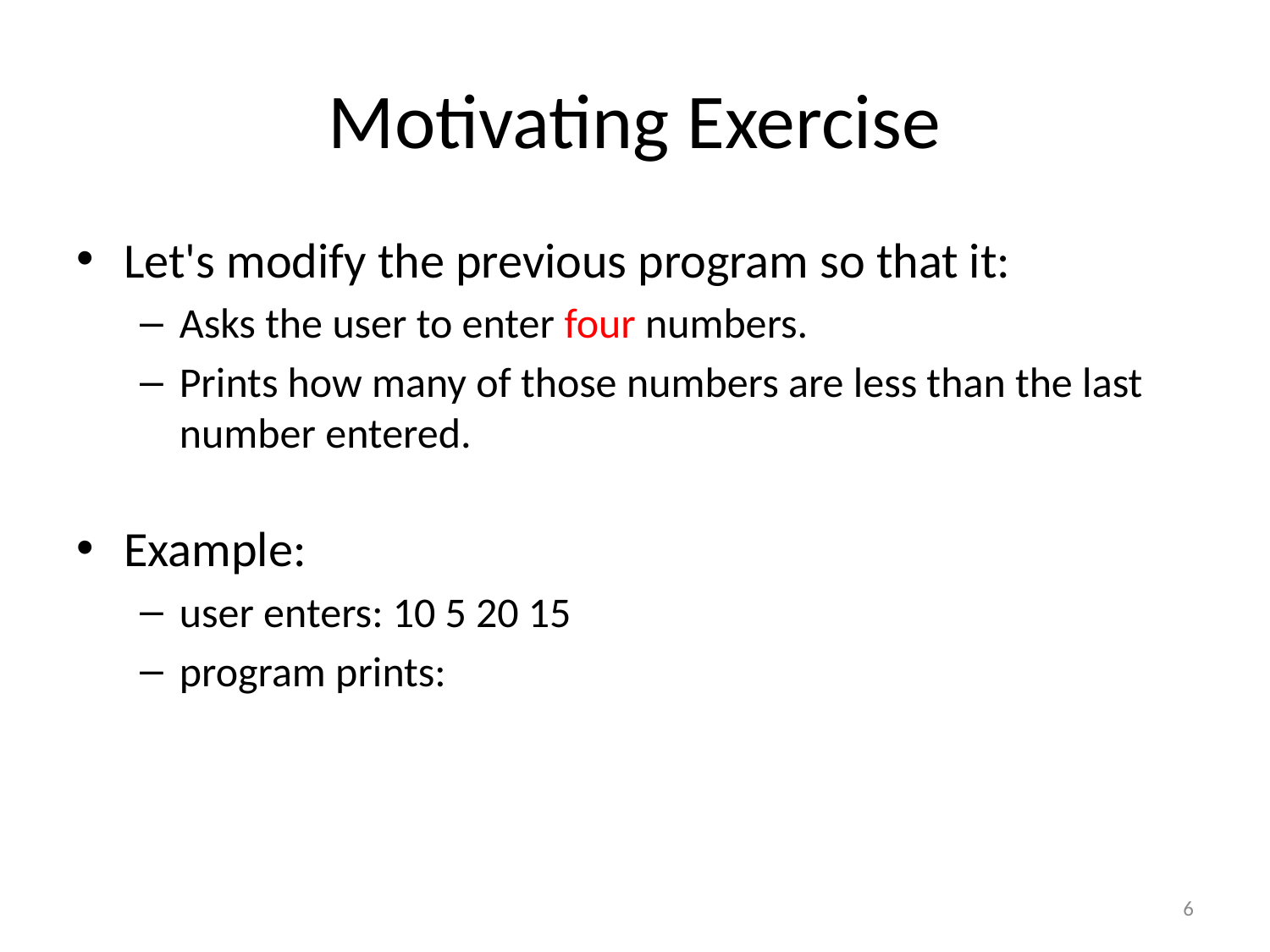

# Motivating Exercise
Let's modify the previous program so that it:
Asks the user to enter four numbers.
Prints how many of those numbers are less than the last number entered.
Example:
user enters: 10 5 20 15
program prints:
6